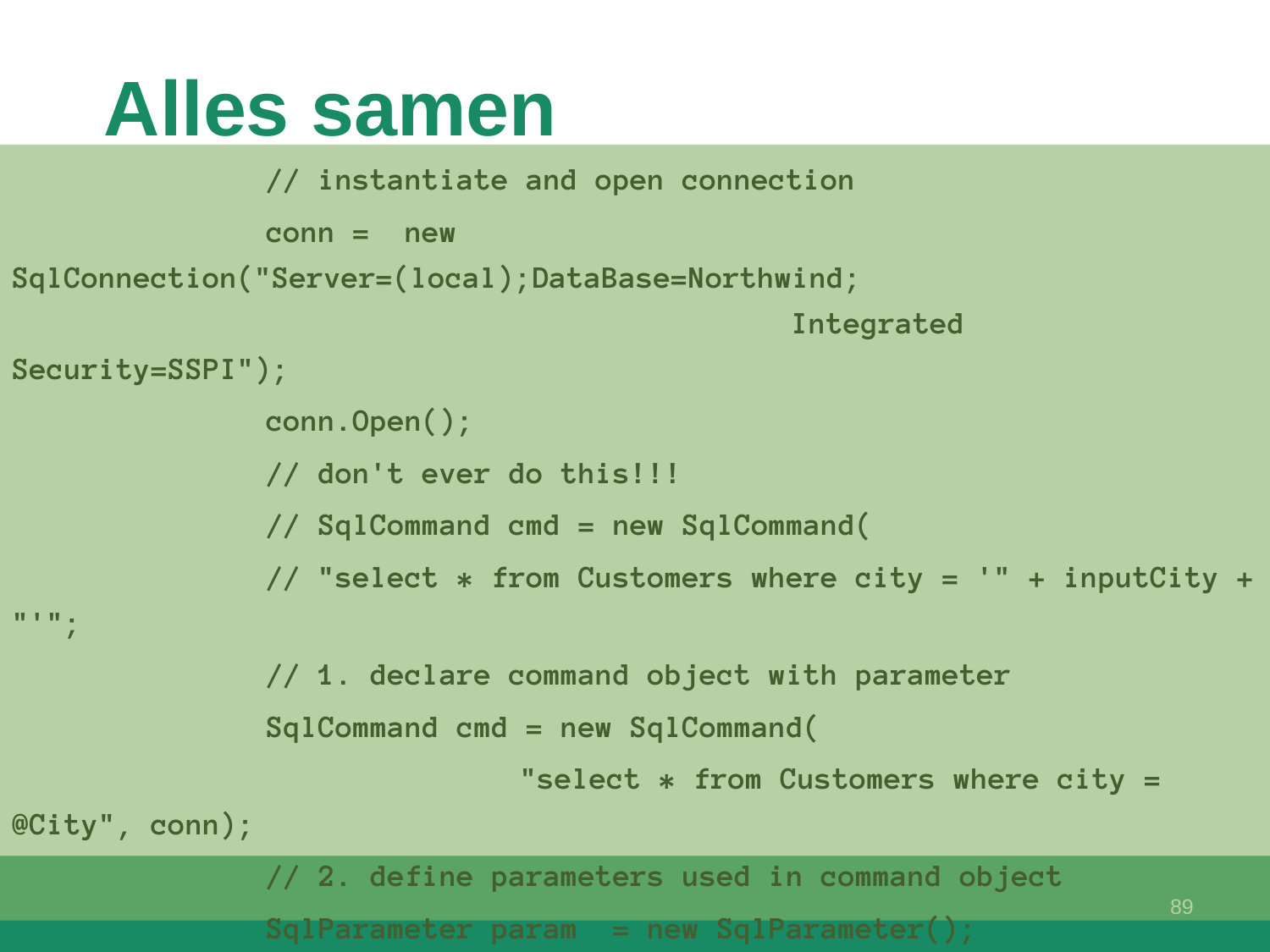

# Alles samen
		// instantiate and open connection
		conn =  new SqlConnection("Server=(local);DataBase=Northwind;
			             		 Integrated Security=SSPI");
		conn.Open();
   		// don't ever do this!!!
   		// SqlCommand cmd = new SqlCommand(
   		// "select * from Customers where city = '" + inputCity + "'";
		// 1. declare command object with parameter
		SqlCommand cmd = new SqlCommand(
				"select * from Customers where city = @City", conn);
		// 2. define parameters used in command object
		SqlParameter param  = new SqlParameter();
		param.ParameterName = "@City";
		param.Value         = inputCity;
89